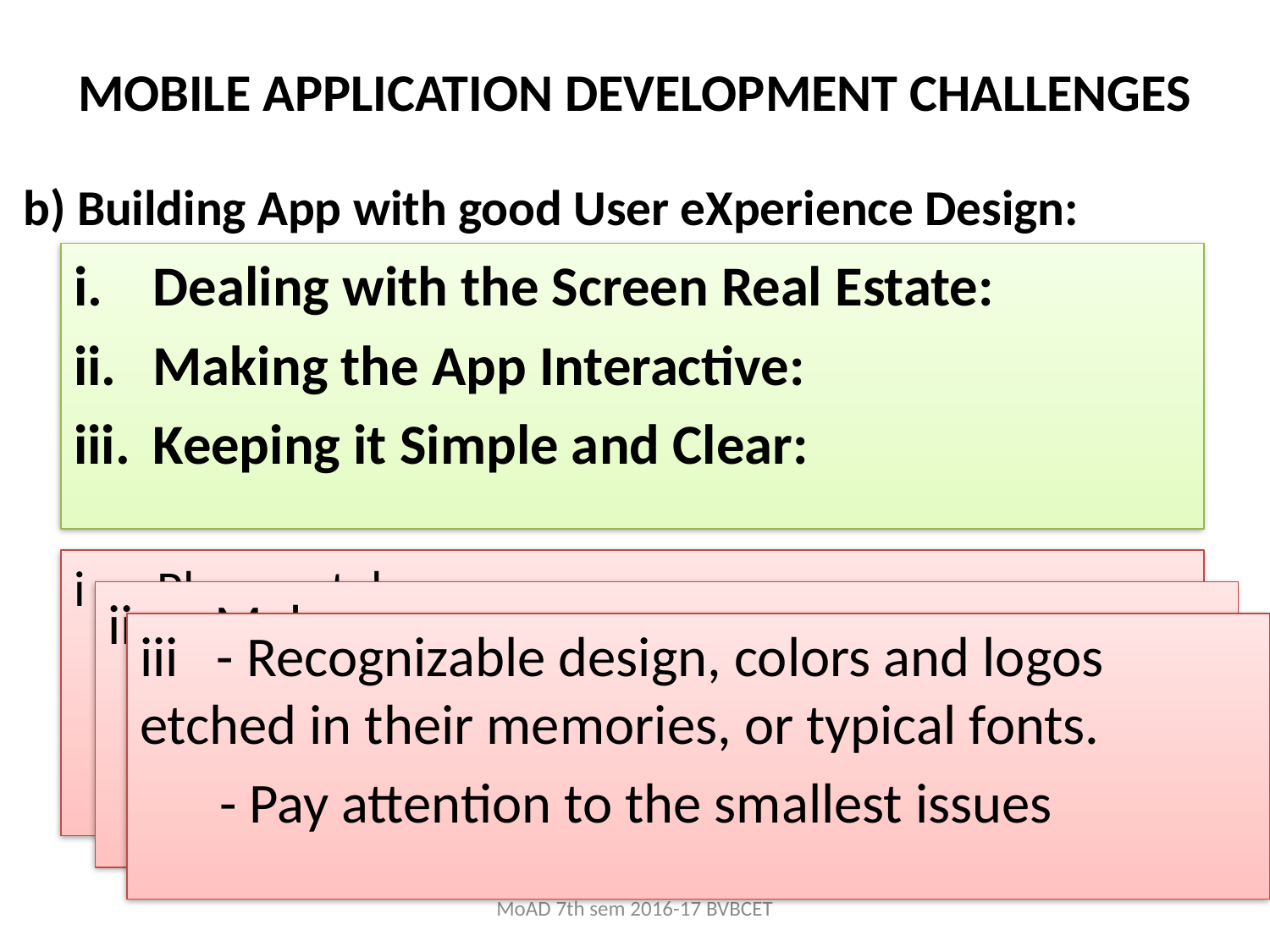

# MOBILE APPLICATION DEVELOPMENT CHALLENGES
b) Building App with good User eXperience Design:
Dealing with the Screen Real Estate:
Making the App Interactive:
Keeping it Simple and Clear:
i    - Phones, tabs
Pixels- resolution
OS versions and Hardwares
- Responsive design
ii    - Make use sensors
iii   - Recognizable design, colors and logos etched in their memories, or typical fonts.
- Pay attention to the smallest issues
MoAD 7th sem 2016-17 BVBCET